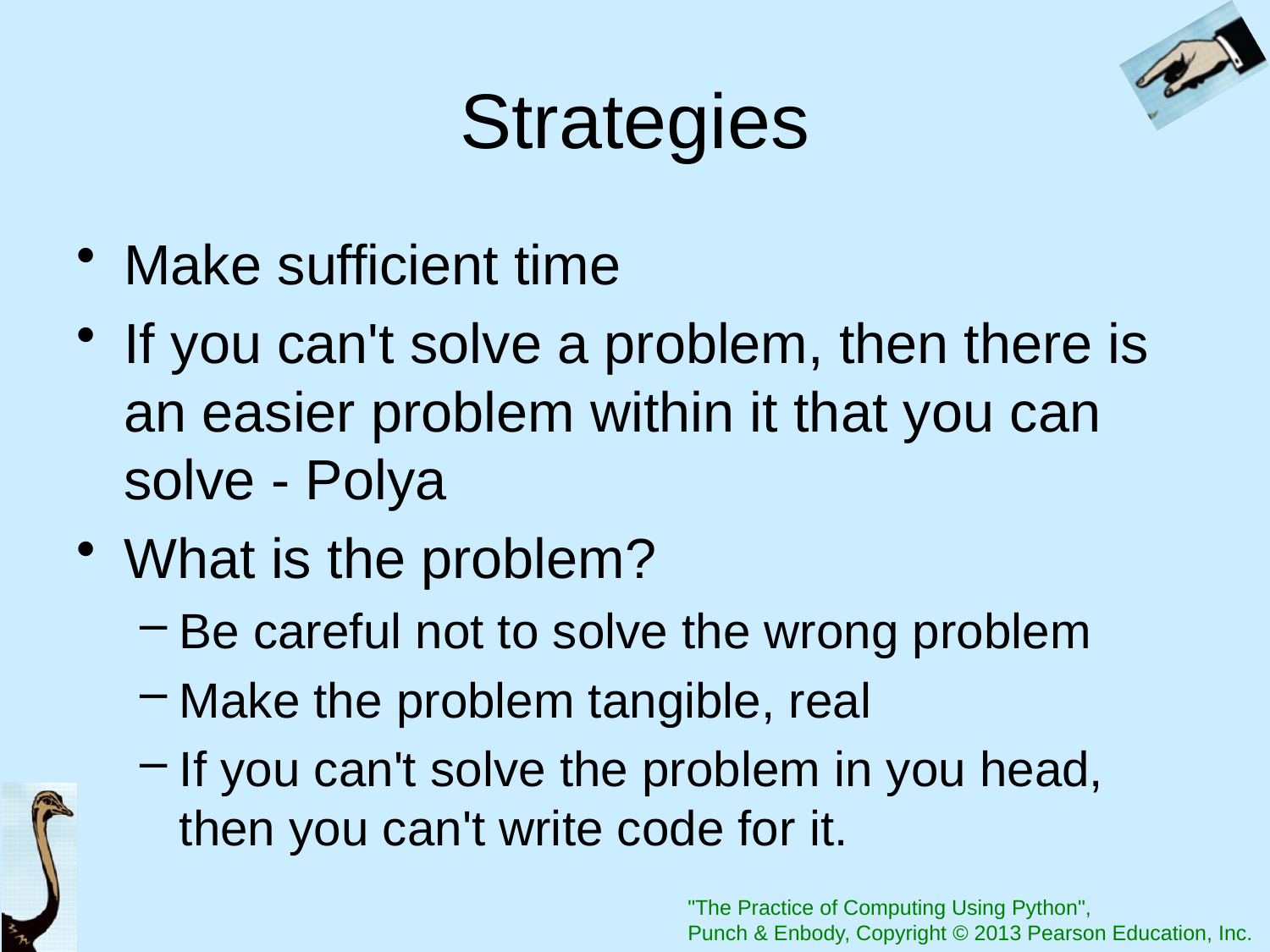

# Strategies
Make sufficient time
If you can't solve a problem, then there is an easier problem within it that you can solve - Polya
What is the problem?
Be careful not to solve the wrong problem
Make the problem tangible, real
If you can't solve the problem in you head, then you can't write code for it.